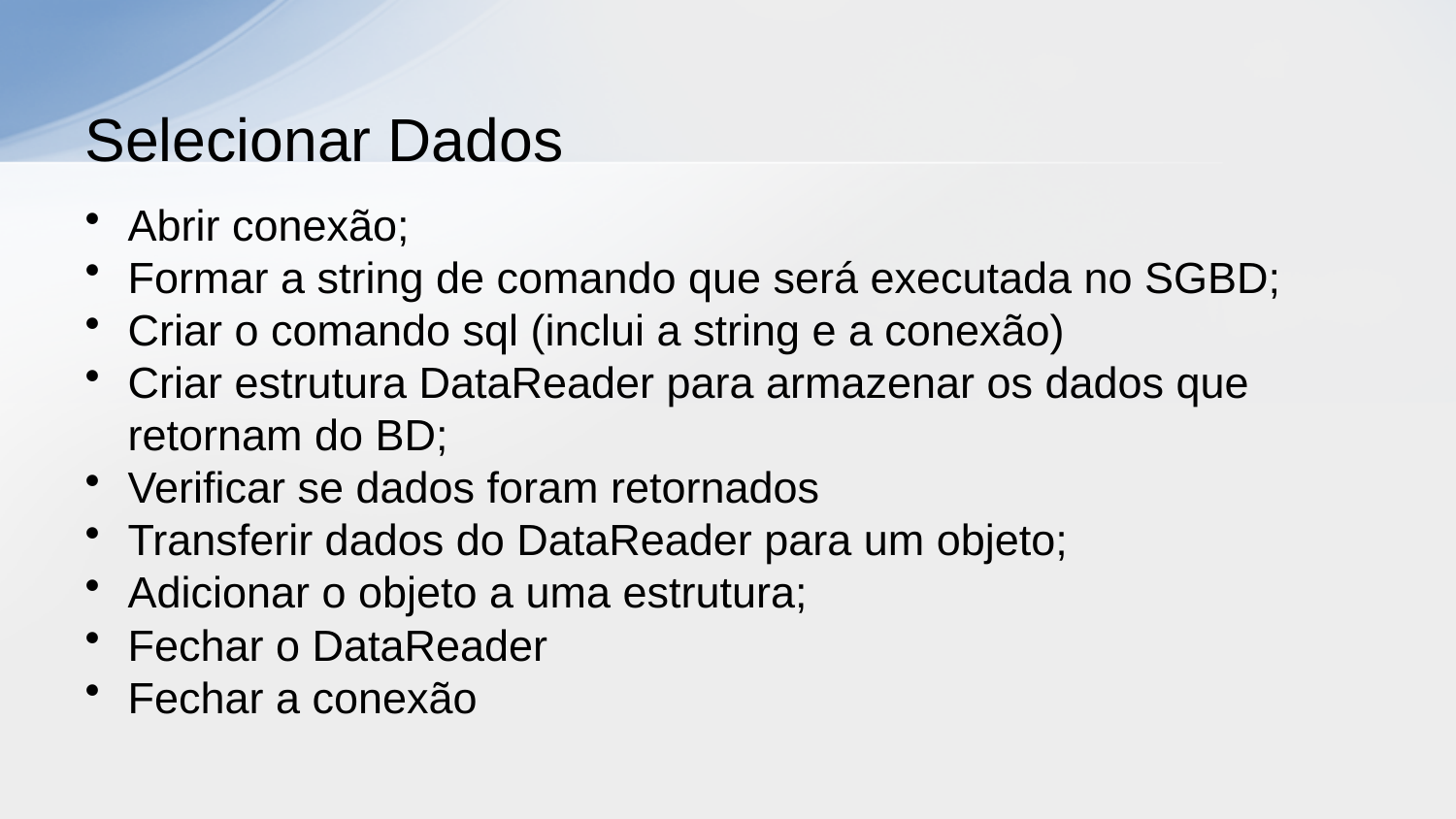

# Selecionar Dados
Abrir conexão;
Formar a string de comando que será executada no SGBD;
Criar o comando sql (inclui a string e a conexão)
Criar estrutura DataReader para armazenar os dados que retornam do BD;
Verificar se dados foram retornados
Transferir dados do DataReader para um objeto;
Adicionar o objeto a uma estrutura;
Fechar o DataReader
Fechar a conexão